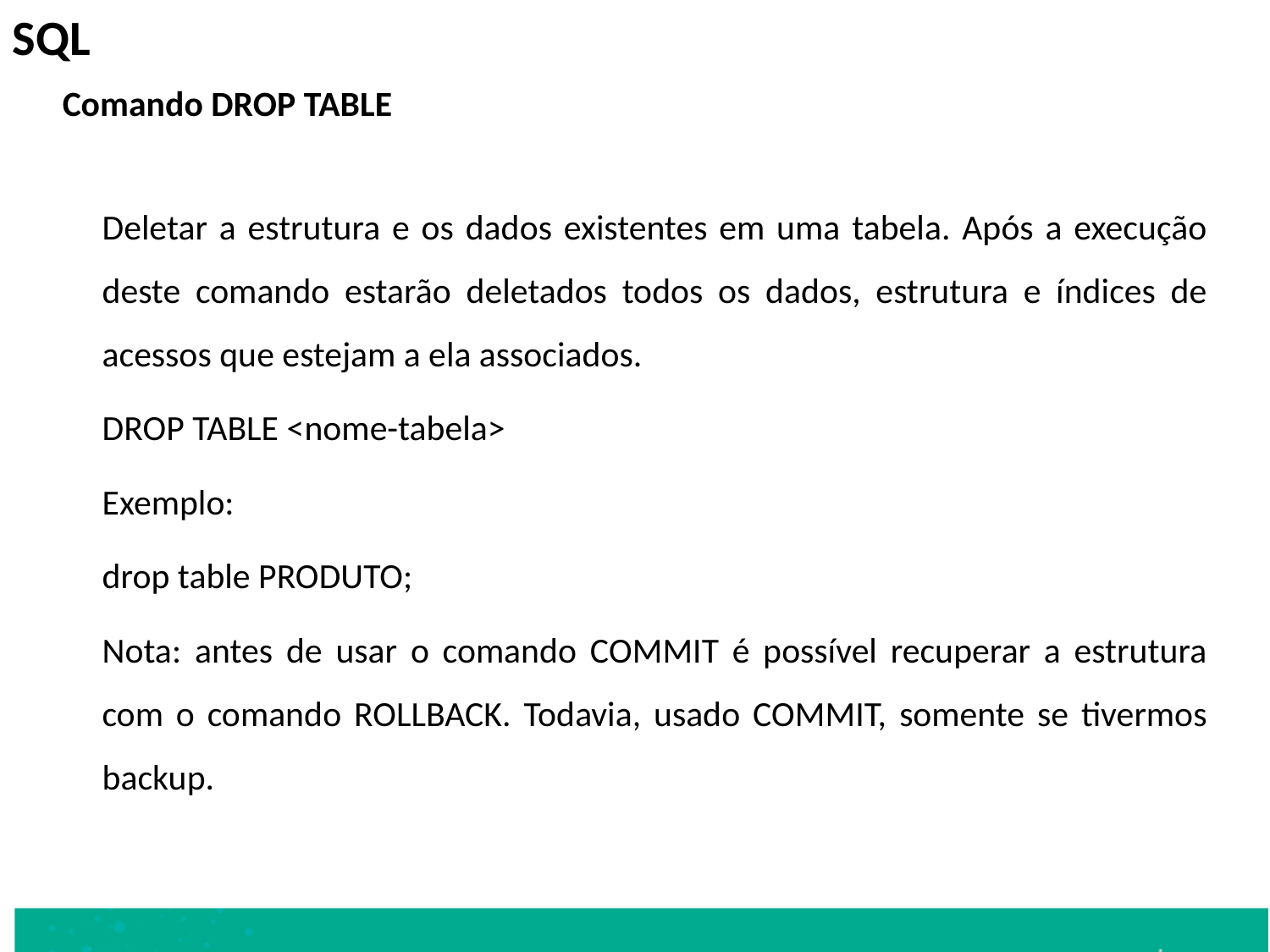

SQL
Comando DROP TABLE

	Deletar a estrutura e os dados existentes em uma tabela. Após a execução deste comando estarão deletados todos os dados, estrutura e índices de acessos que estejam a ela associados.
	DROP TABLE <nome-tabela>
	Exemplo:
	drop table PRODUTO;
	Nota: antes de usar o comando COMMIT é possível recuperar a estrutura com o comando ROLLBACK. Todavia, usado COMMIT, somente se tivermos backup.